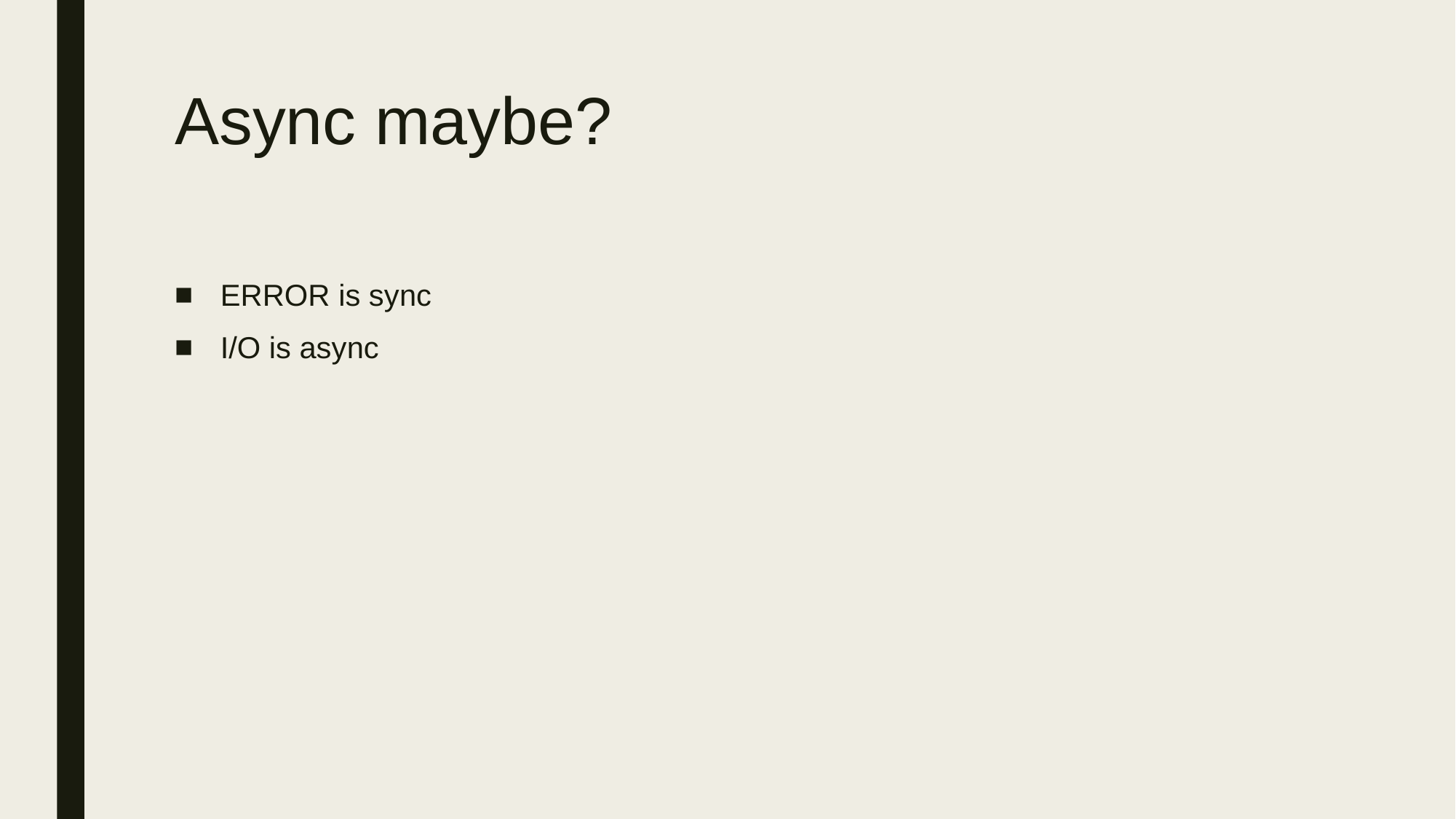

# Async maybe?
ERROR is sync
I/O is async